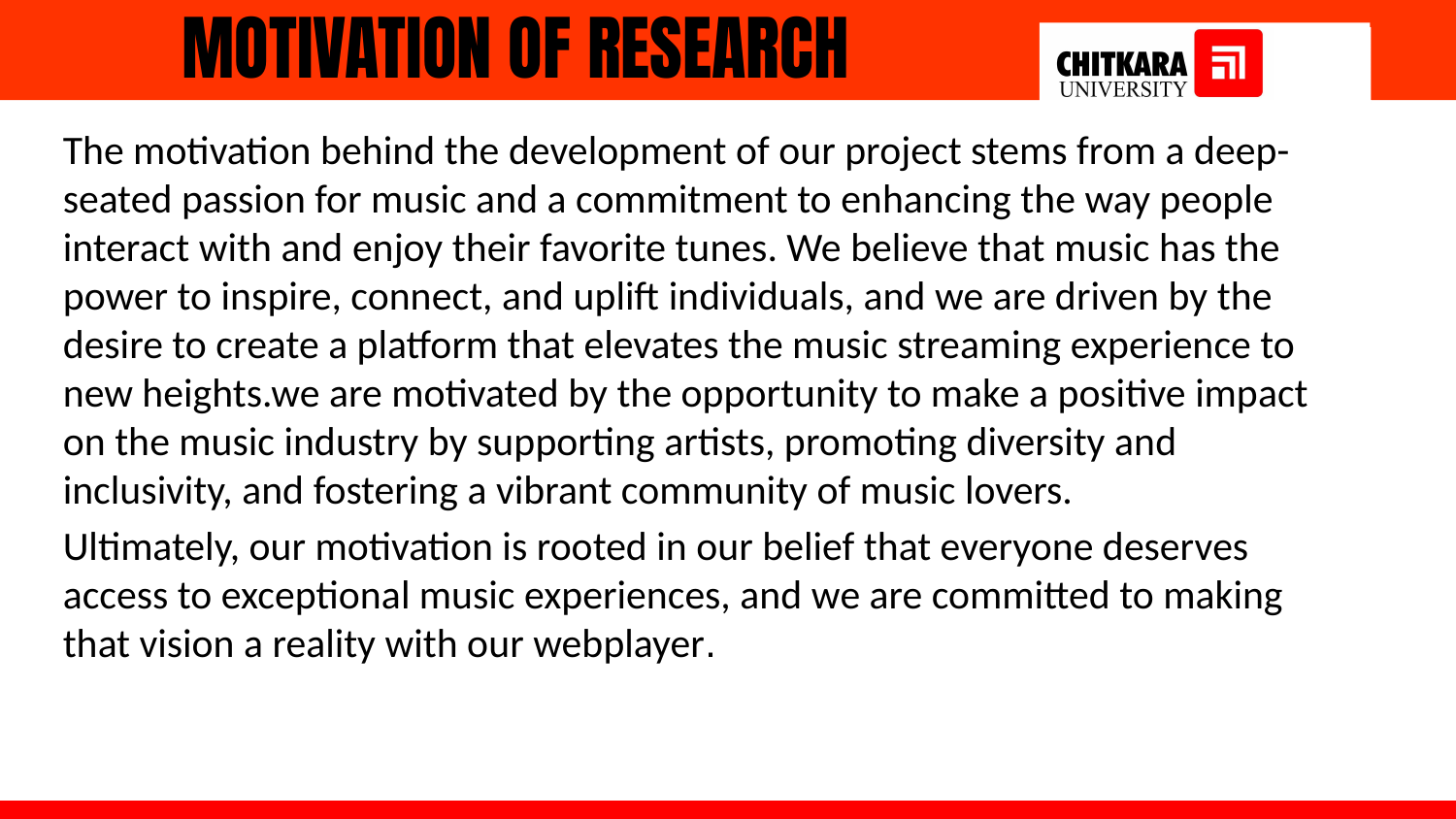

# MOTIVATION OF RESEARCH
The motivation behind the development of our project stems from a deep-seated passion for music and a commitment to enhancing the way people interact with and enjoy their favorite tunes. We believe that music has the power to inspire, connect, and uplift individuals, and we are driven by the desire to create a platform that elevates the music streaming experience to new heights.we are motivated by the opportunity to make a positive impact on the music industry by supporting artists, promoting diversity and inclusivity, and fostering a vibrant community of music lovers.
Ultimately, our motivation is rooted in our belief that everyone deserves access to exceptional music experiences, and we are committed to making that vision a reality with our webplayer.